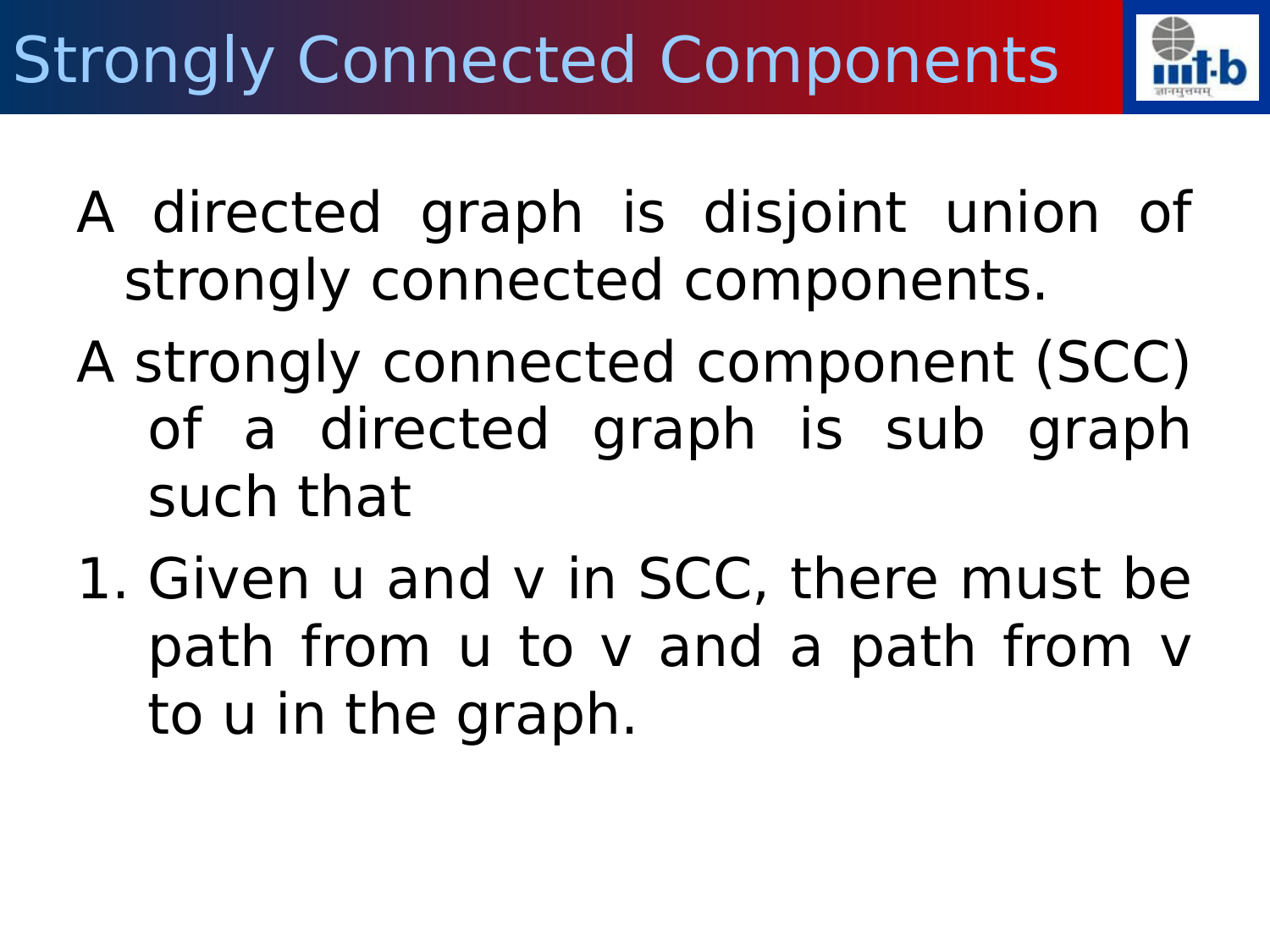

Strongly Connected Components
A directed graph is disjoint union of strongly connected components.
A strongly connected component (SCC) of a directed graph is sub graph such that
Given u and v in SCC, there must be path from u to v and a path from v to u in the graph.